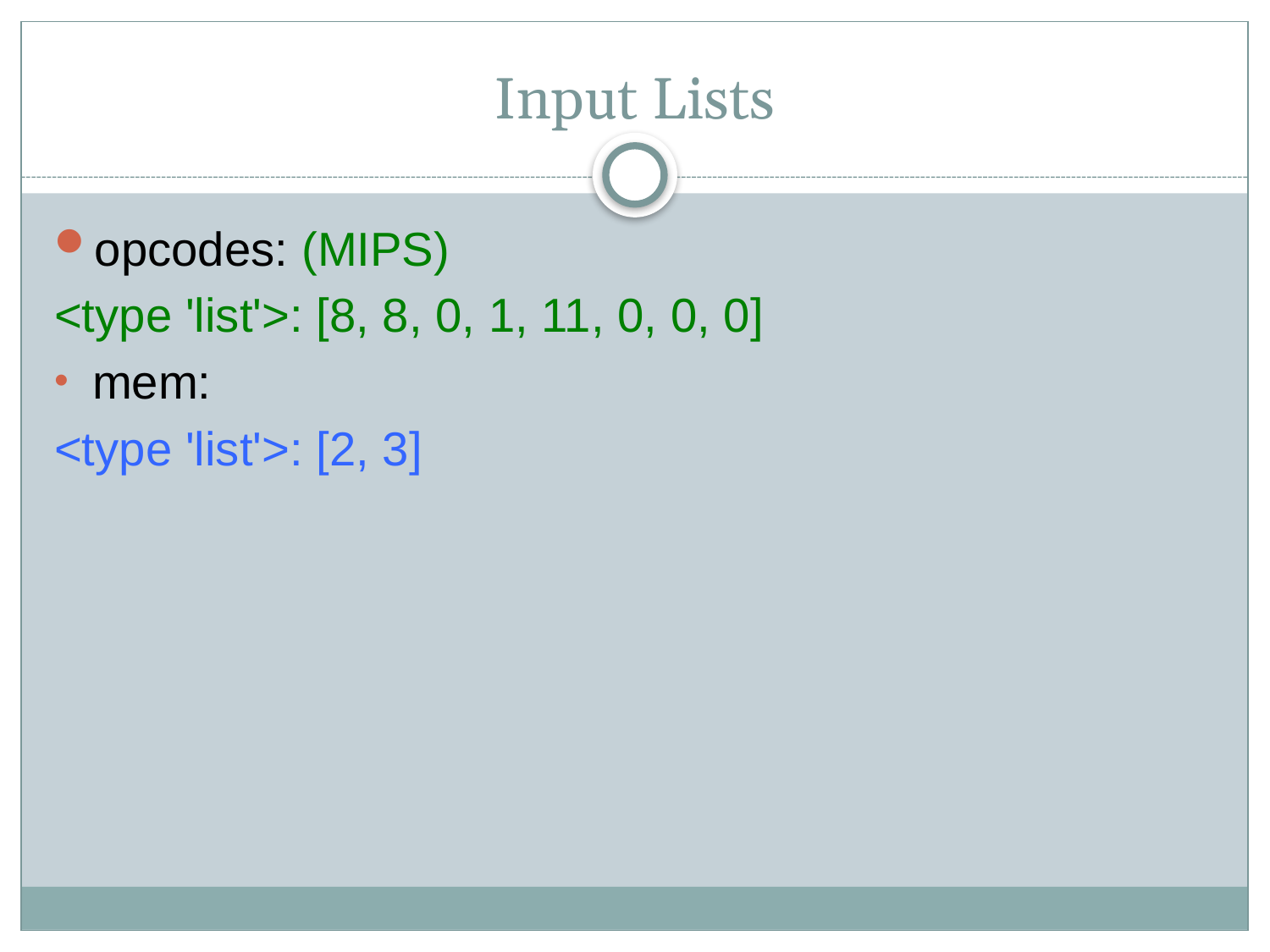

# Input Lists
opcodes: (MIPS)
<type 'list'>: [8, 8, 0, 1, 11, 0, 0, 0]
mem:
<type 'list'>: [2, 3]